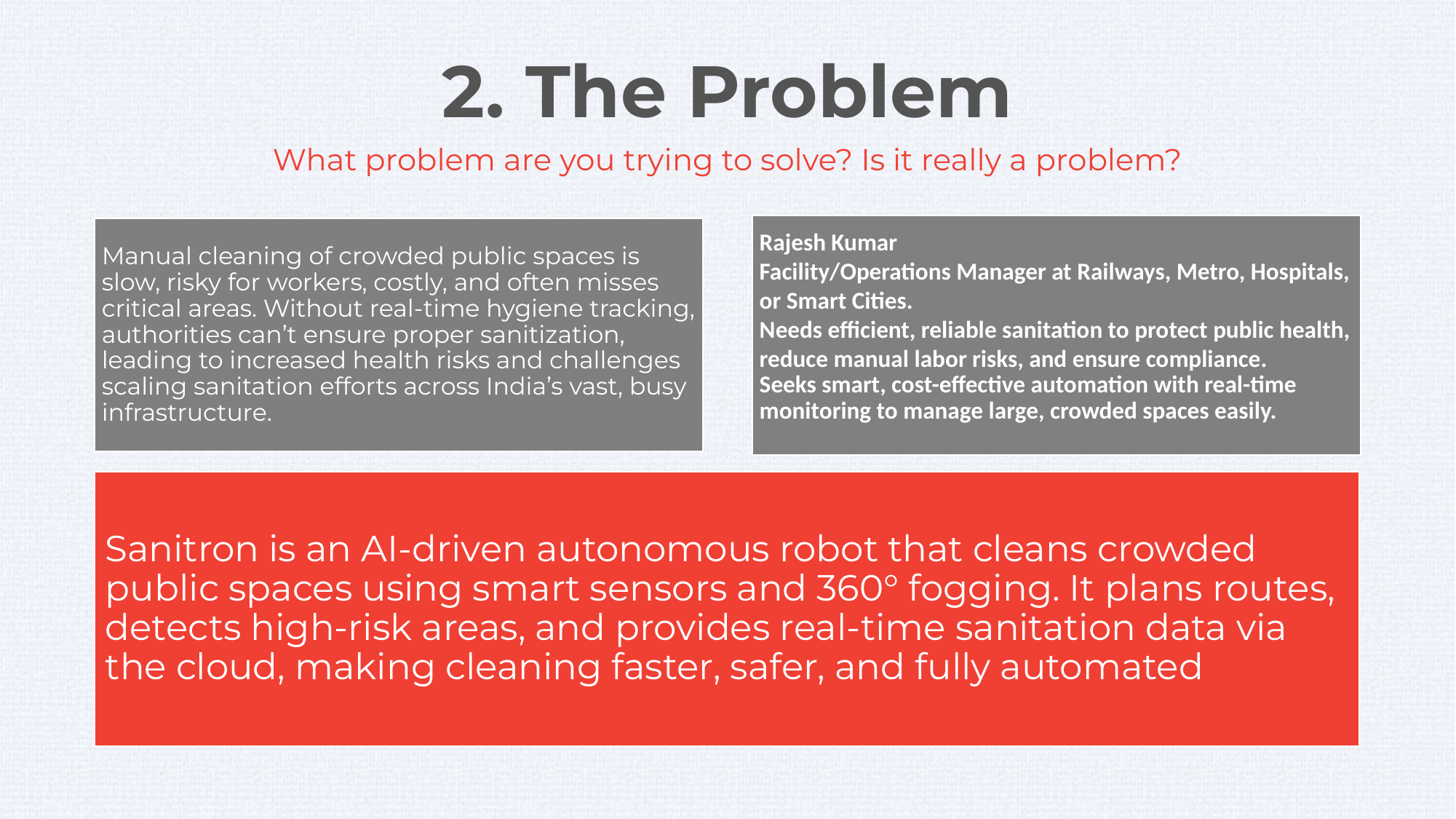

2. The Problem
What problem are you trying to solve? Is it really a problem?
Manual cleaning of crowded public spaces is slow, risky for workers, costly, and often misses critical areas. Without real-time hygiene tracking, authorities can’t ensure proper sanitization, leading to increased health risks and challenges scaling sanitation efforts across India’s vast, busy infrastructure.
Rajesh Kumar
Facility/Operations Manager at Railways, Metro, Hospitals, or Smart Cities.
Needs efficient, reliable sanitation to protect public health, reduce manual labor risks, and ensure compliance.
Seeks smart, cost-effective automation with real-time monitoring to manage large, crowded spaces easily.
Sanitron is an AI-driven autonomous robot that cleans crowded public spaces using smart sensors and 360° fogging. It plans routes, detects high-risk areas, and provides real-time sanitation data via the cloud, making cleaning faster, safer, and fully automated
LEARN NOW